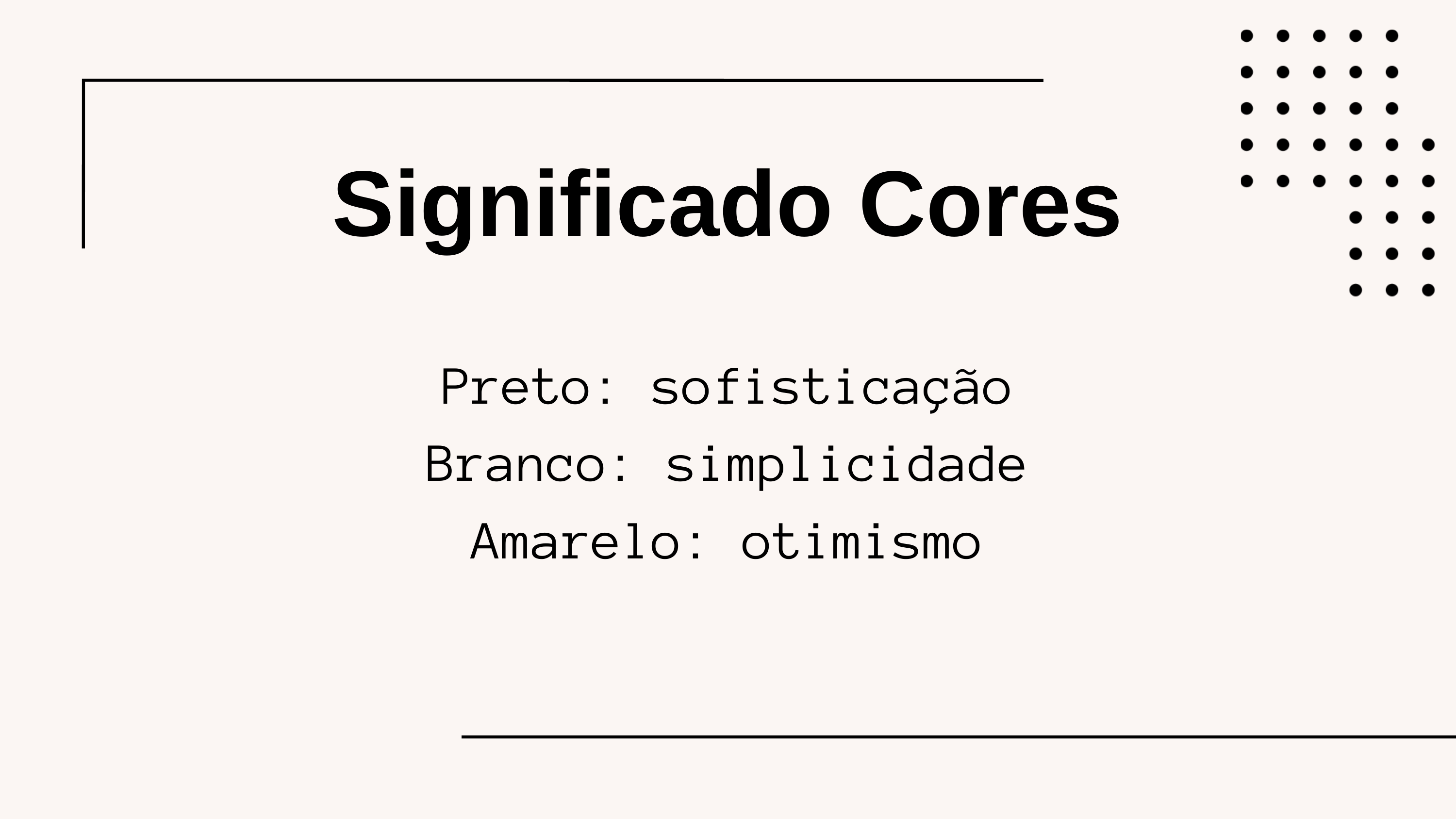

Significado Cores

Preto: sofisticação
Branco: simplicidade
Amarelo: otimismo